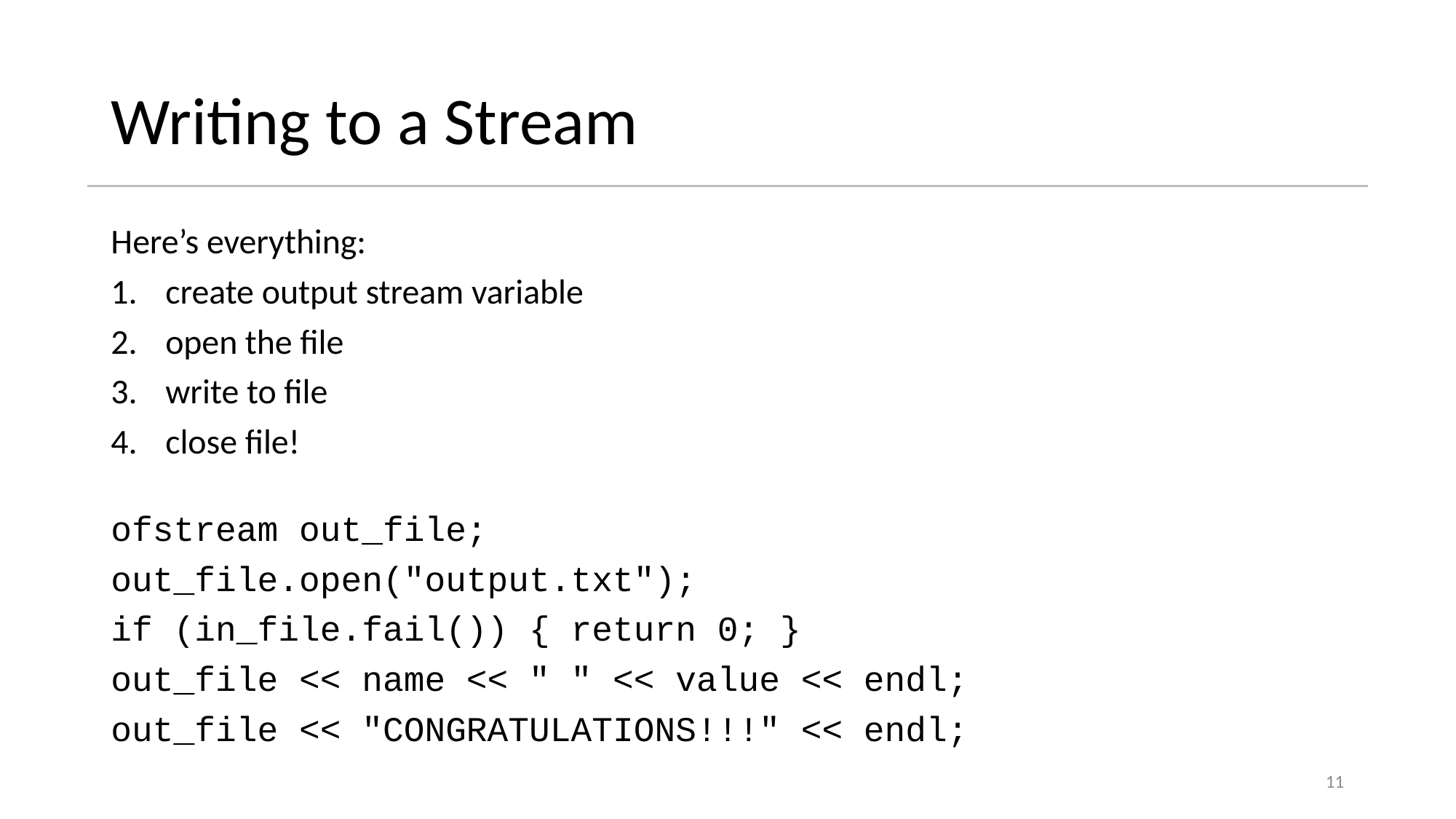

# Writing to a Stream
Here’s everything:
create output stream variable
open the file
write to file
close file!

ofstream out_file;
out_file.open("output.txt");
if (in_file.fail()) { return 0; }
out_file << name << " " << value << endl;
out_file << "CONGRATULATIONS!!!" << endl;
11